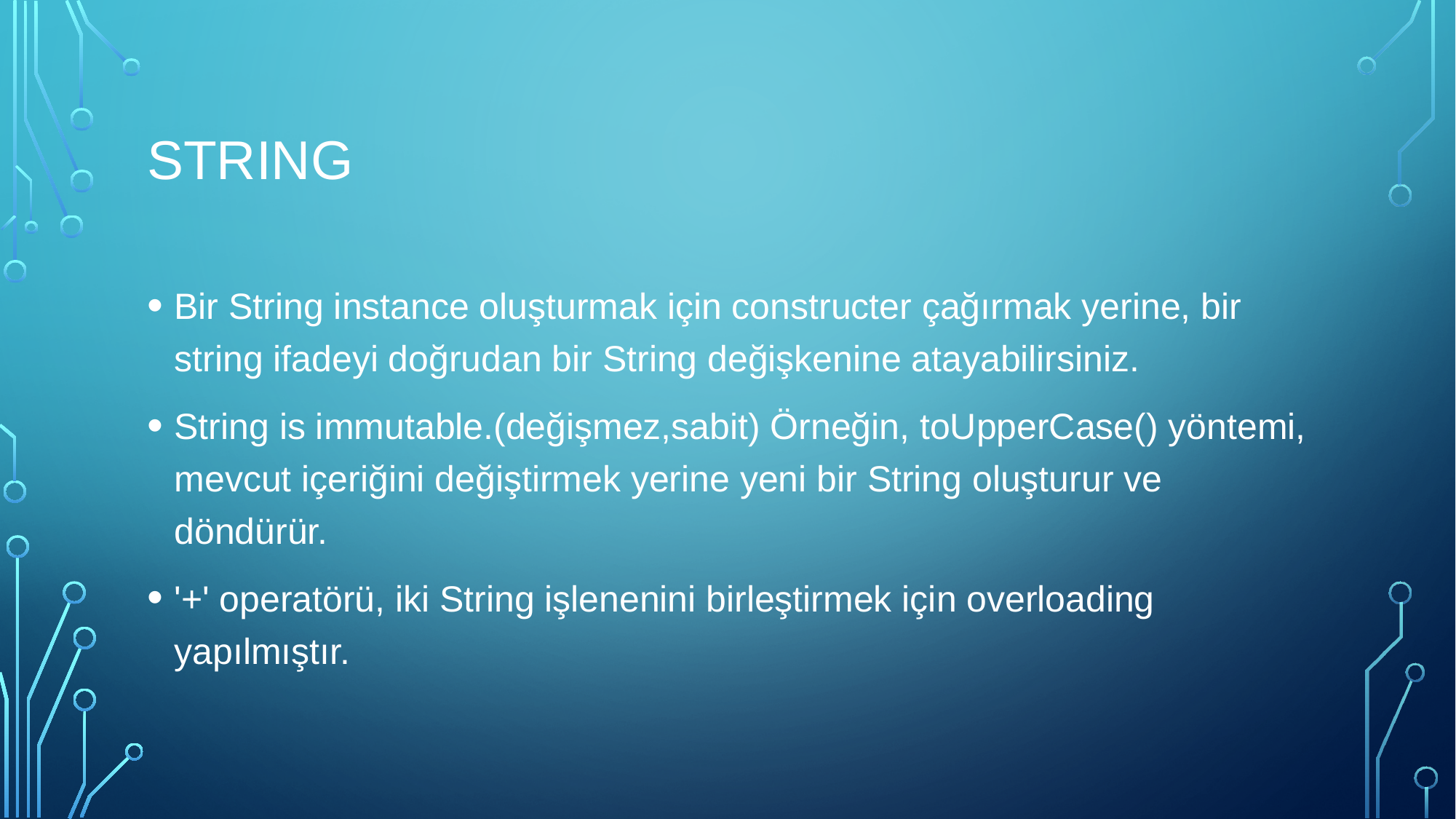

# Strıng
Bir String instance oluşturmak için constructer çağırmak yerine, bir string ifadeyi doğrudan bir String değişkenine atayabilirsiniz.
String is immutable.(değişmez,sabit) Örneğin, toUpperCase() yöntemi, mevcut içeriğini değiştirmek yerine yeni bir String oluşturur ve döndürür.
'+' operatörü, iki String işlenenini birleştirmek için overloading yapılmıştır.